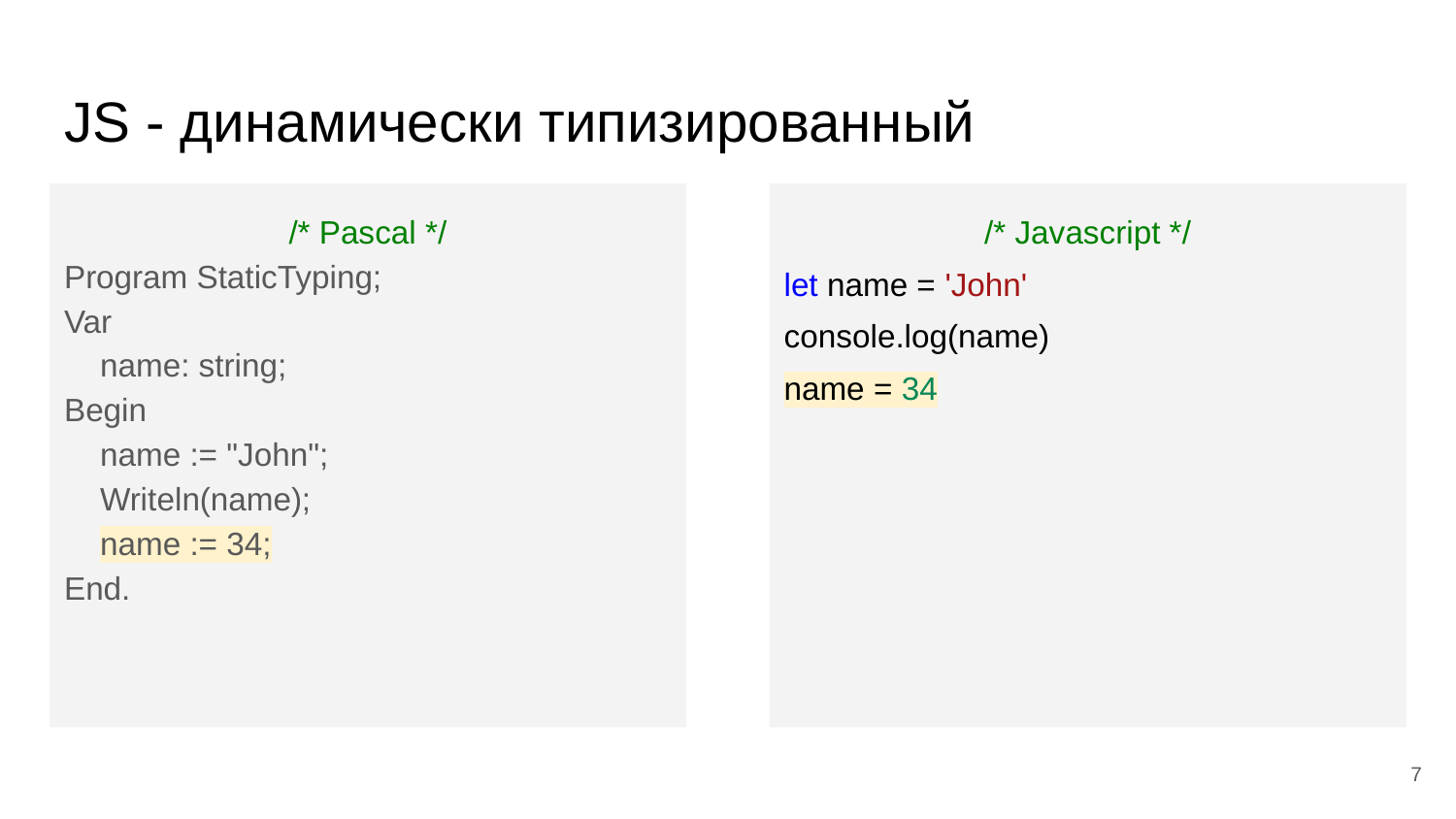

# JS - динамически типизированный
/* Pascal */
Program StaticTyping;
Var
    name: string;
Begin
    name := "John";
    Writeln(name);
    name := 34;
End.
/* Javascript */
let name = 'John'
console.log(name)
name = 34
7